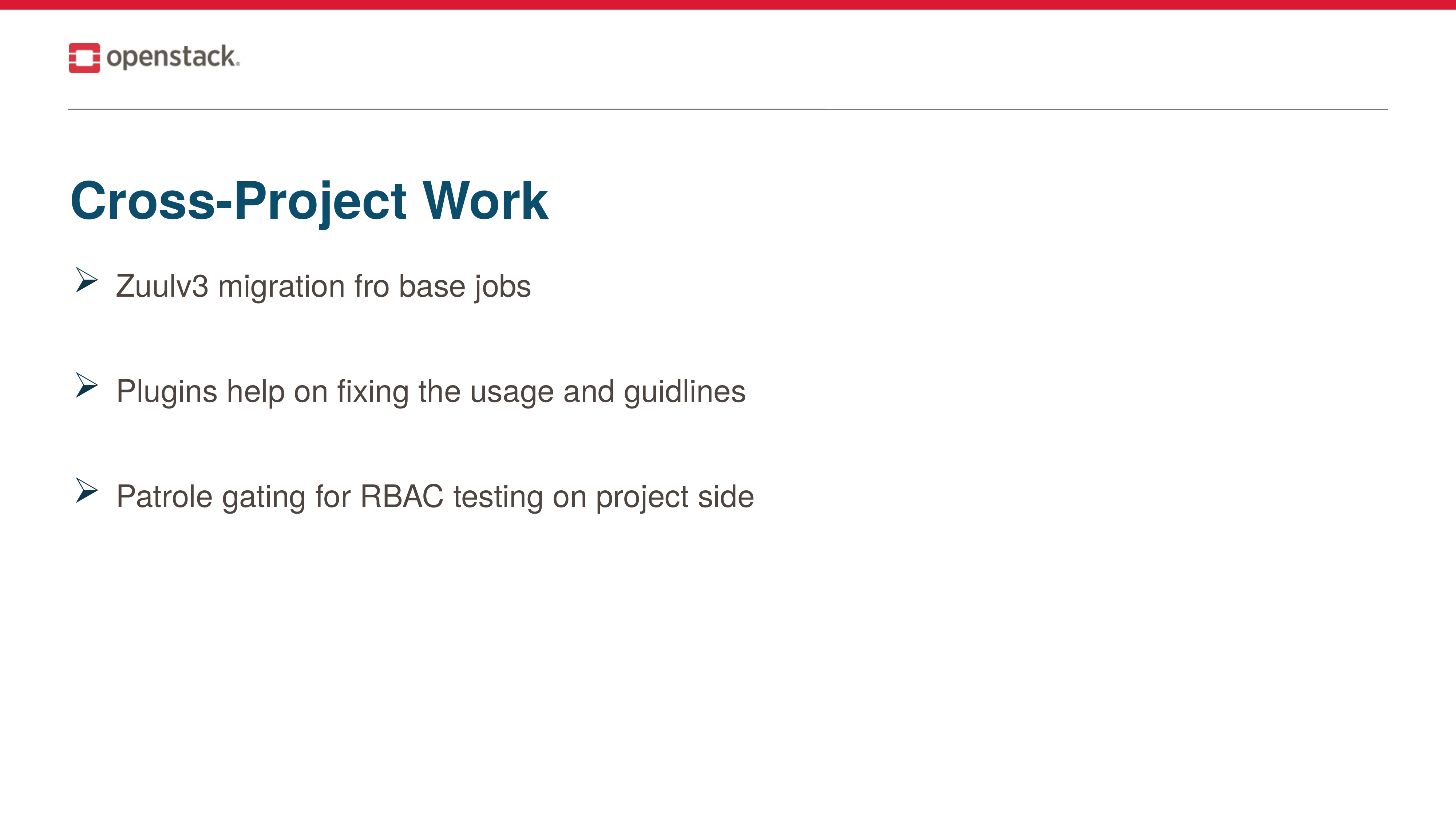

# Cross-Project Work
Zuulv3 migration fro base jobs

Plugins help on fixing the usage and guidlines

Patrole gating for RBAC testing on project side